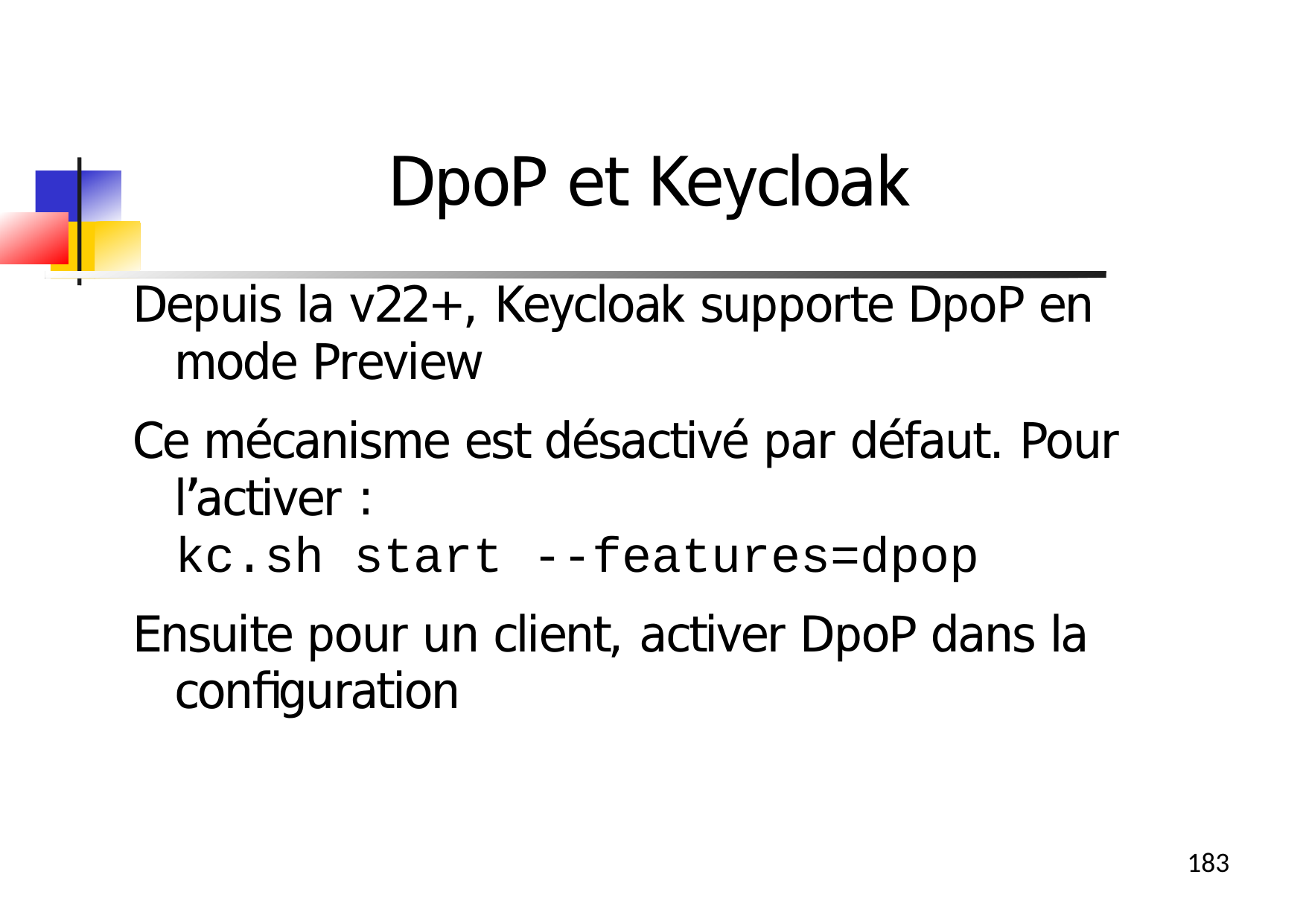

DpoP et Keycloak
Depuis la v22+, Keycloak supporte DpoP en mode Preview
Ce mécanisme est désactivé par défaut. Pour l’activer :
kc.sh start --features=dpop
Ensuite pour un client, activer DpoP dans la configuration